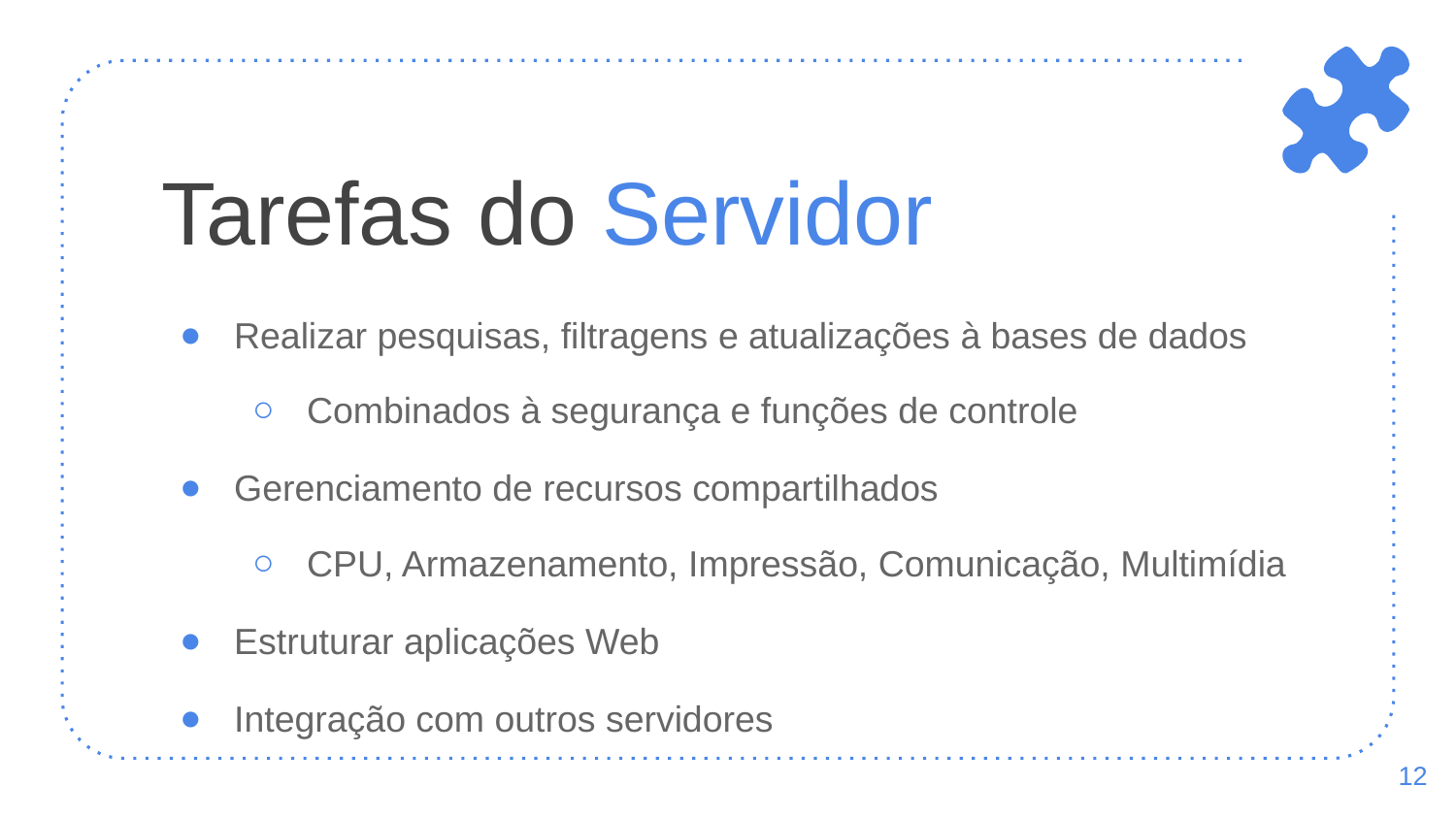

# Tarefas do Servidor
Realizar pesquisas, filtragens e atualizações à bases de dados
Combinados à segurança e funções de controle
Gerenciamento de recursos compartilhados
CPU, Armazenamento, Impressão, Comunicação, Multimídia
Estruturar aplicações Web
Integração com outros servidores
12